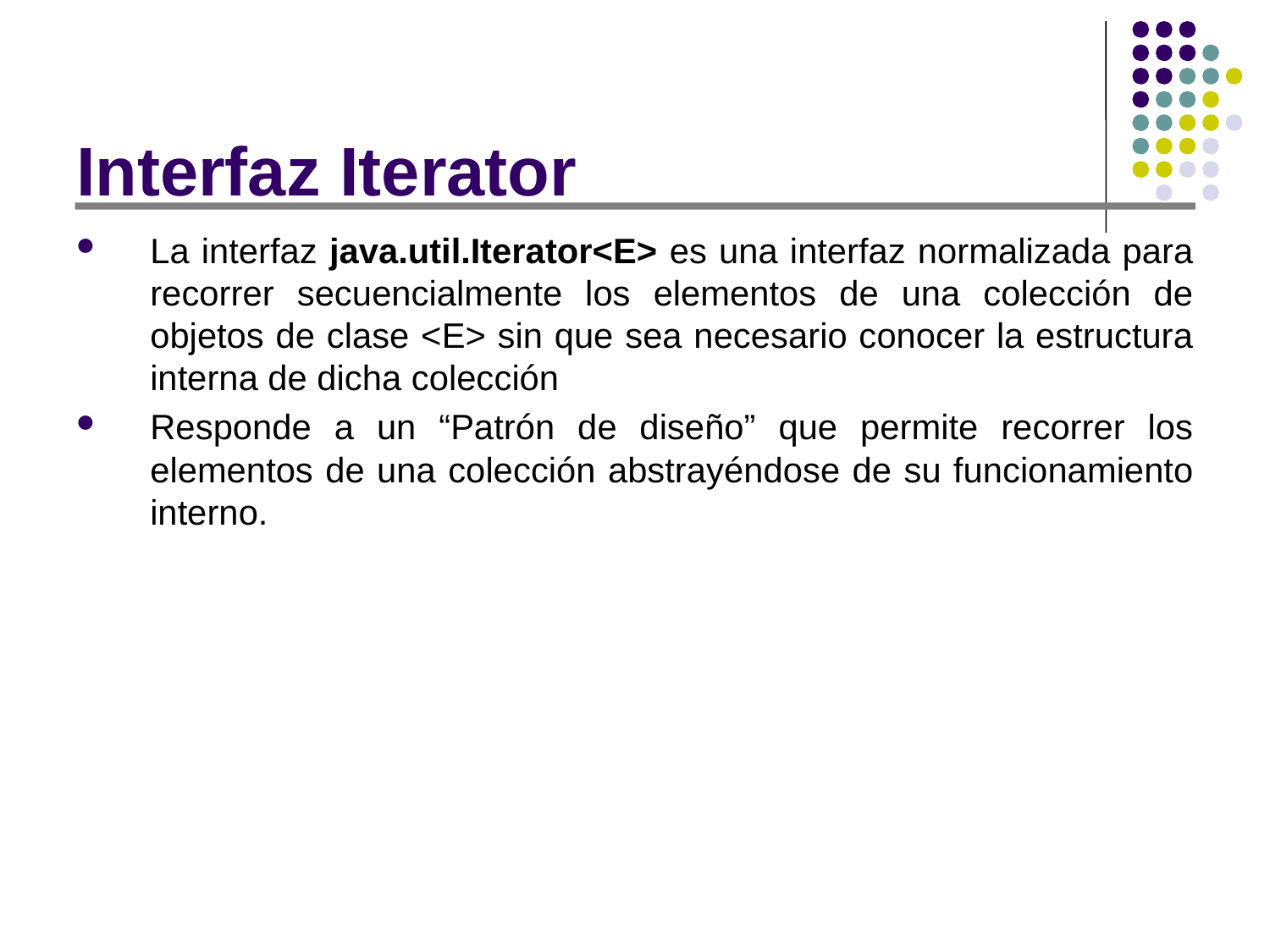

# Interfaz Iterator
La interfaz java.util.Iterator<E> es una interfaz normalizada para recorrer secuencialmente los elementos de una colección de objetos de clase <E> sin que sea necesario conocer la estructura interna de dicha colección
Responde a un “Patrón de diseño” que permite recorrer los elementos de una colección abstrayéndose de su funcionamiento interno.